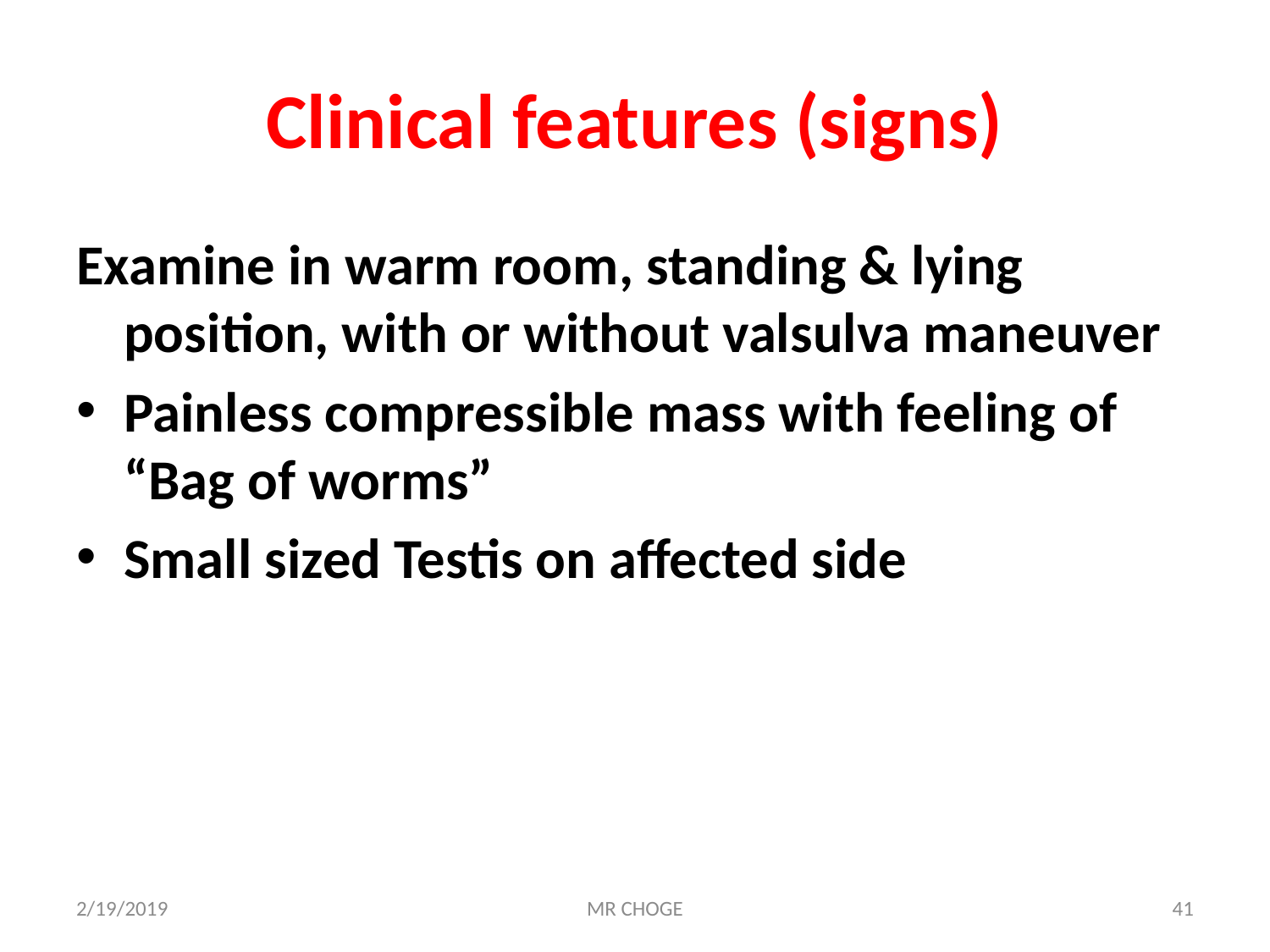

# Clinical features (signs)
Examine in warm room, standing & lying position, with or without valsulva maneuver
Painless compressible mass with feeling of “Bag of worms”
Small sized Testis on affected side

2/19/2019
MR CHOGE
41